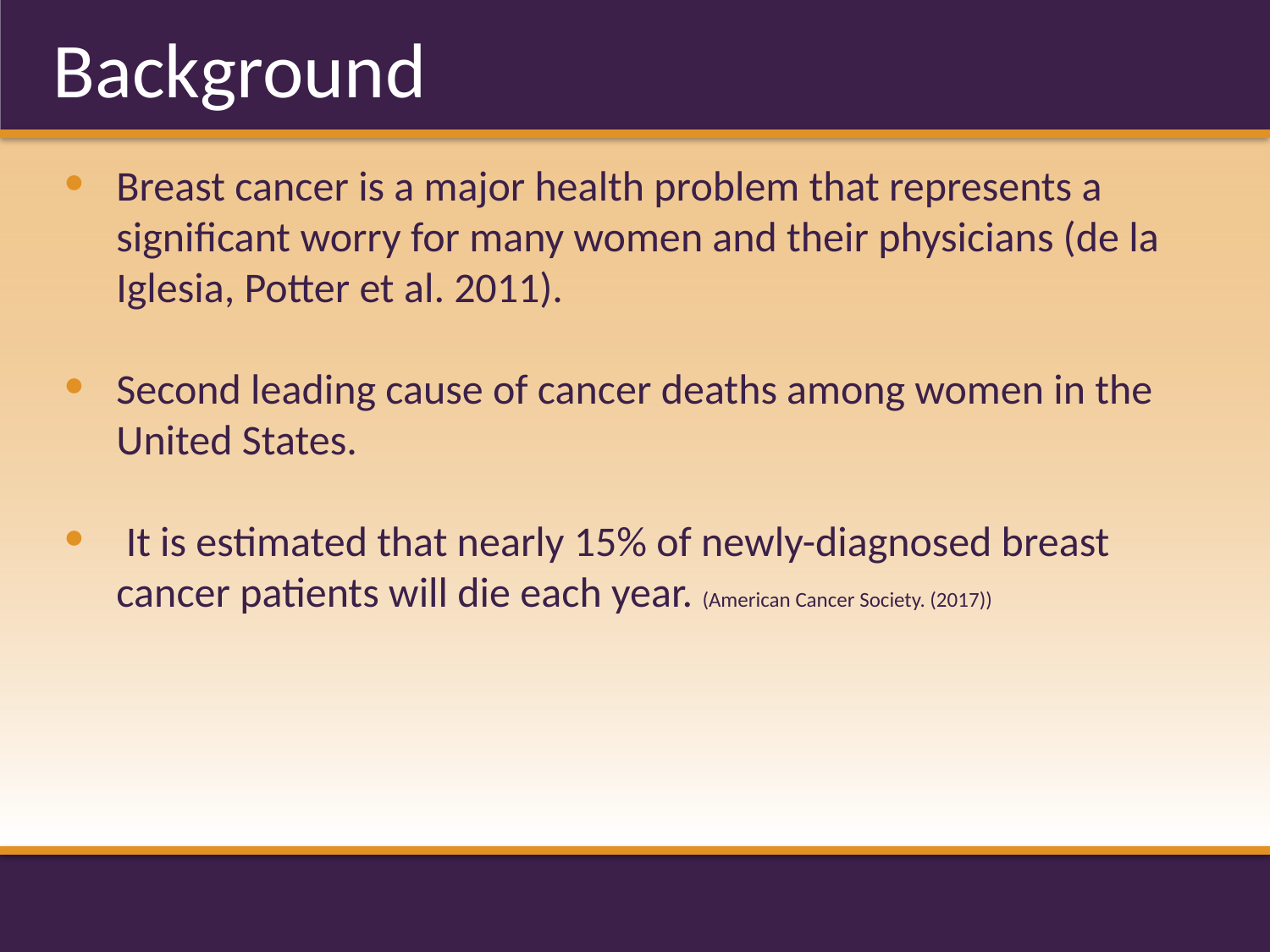

# Background
Breast cancer is a major health problem that represents a significant worry for many women and their physicians (de la Iglesia, Potter et al. 2011).
Second leading cause of cancer deaths among women in the United States.
 It is estimated that nearly 15% of newly-diagnosed breast cancer patients will die each year. (American Cancer Society. (2017))